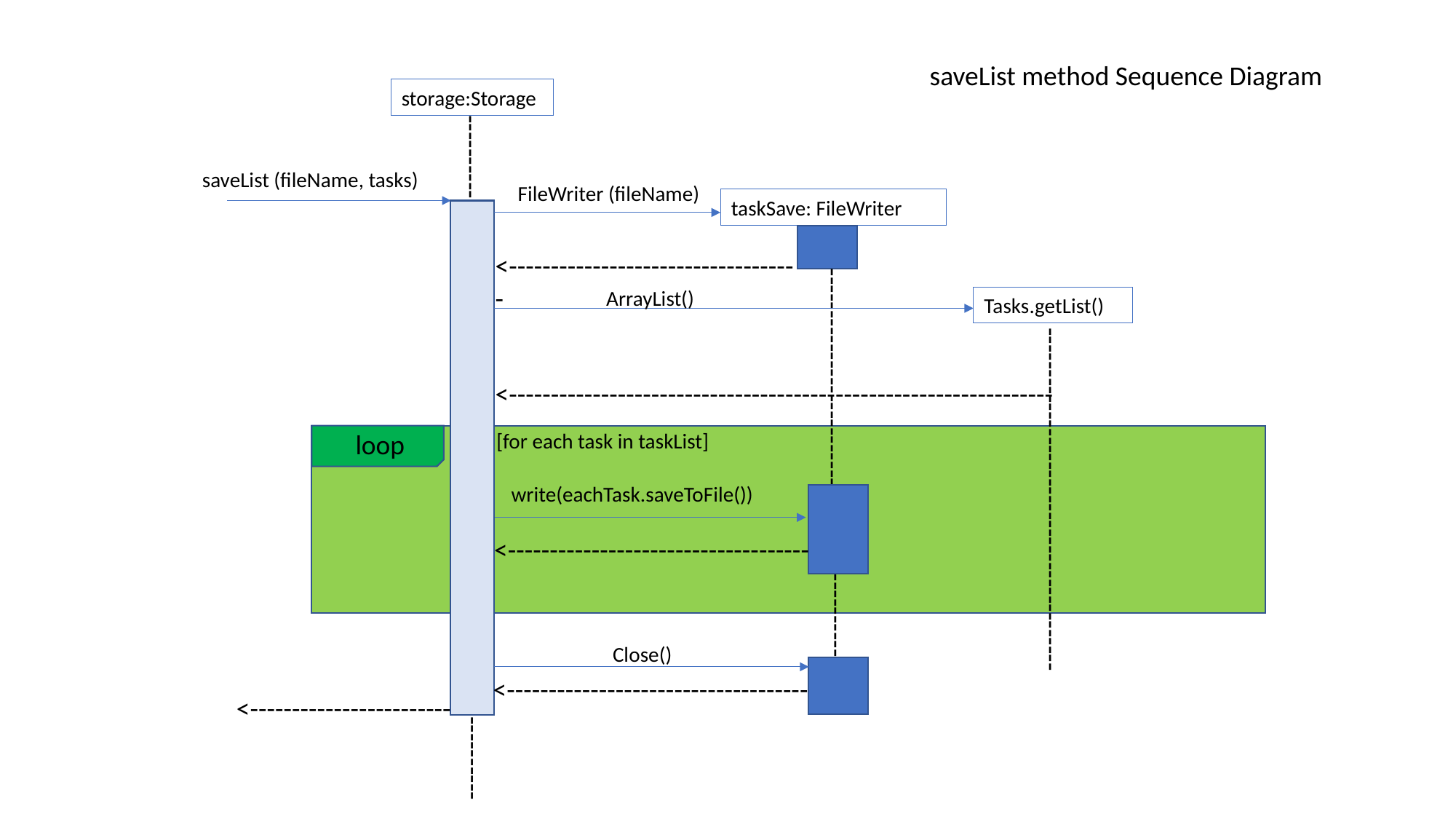

saveList method Sequence Diagram
storage:Storage
----------
saveList (fileName, tasks)
FileWriter (fileName)
taskSave: FileWriter

<-----------------------------------
ArrayList()
Tasks.getList()
<-----------------------------------------------------------------
--------------------------

loop
[for each task in taskList]

write(eachTask.saveToFile())
-----------------------------------------

<------------------------------------
----------
Close()

<------------------------------------
<------------------------
----------